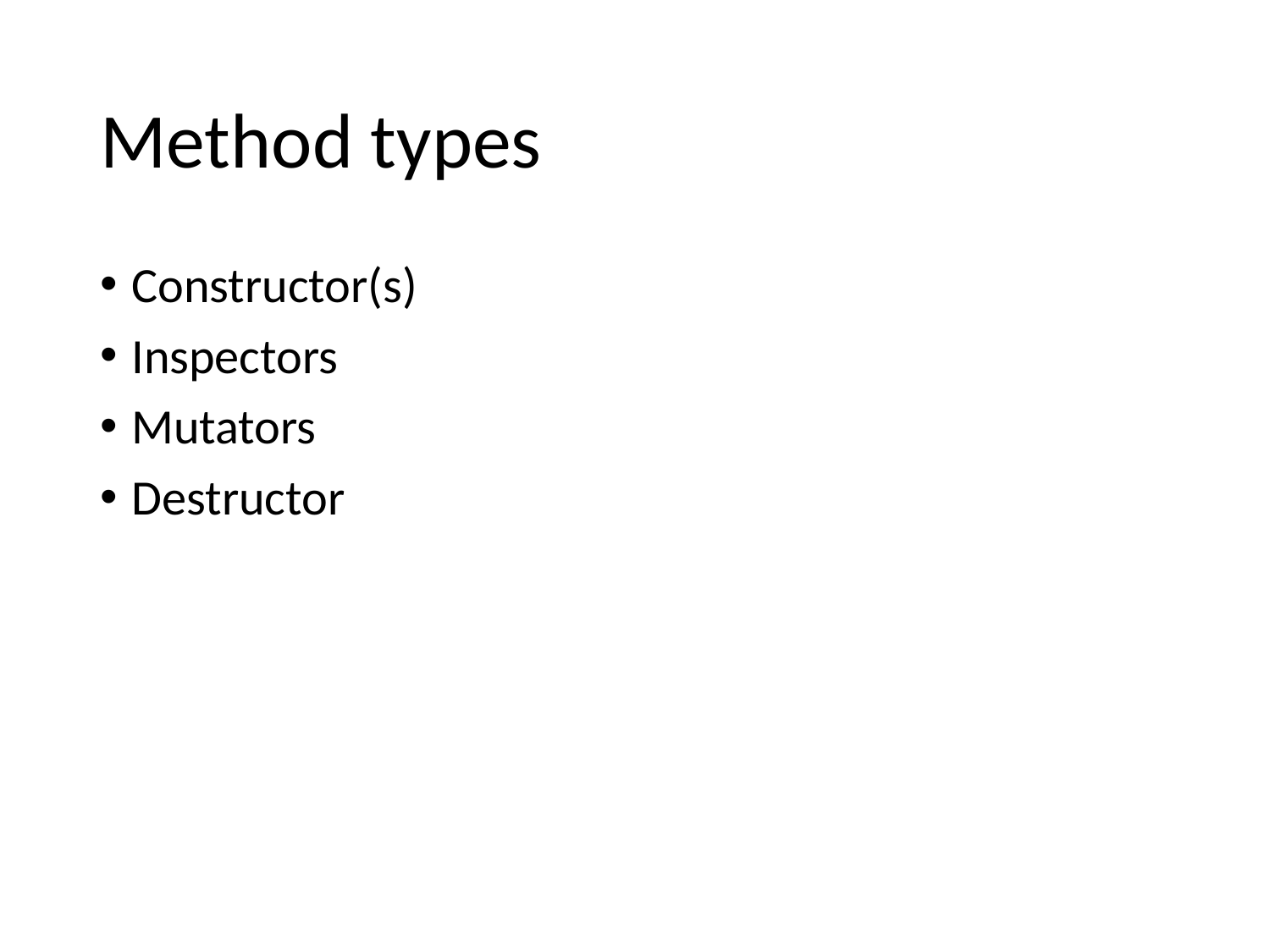

# Method types
Constructor(s)
Inspectors
Mutators
Destructor